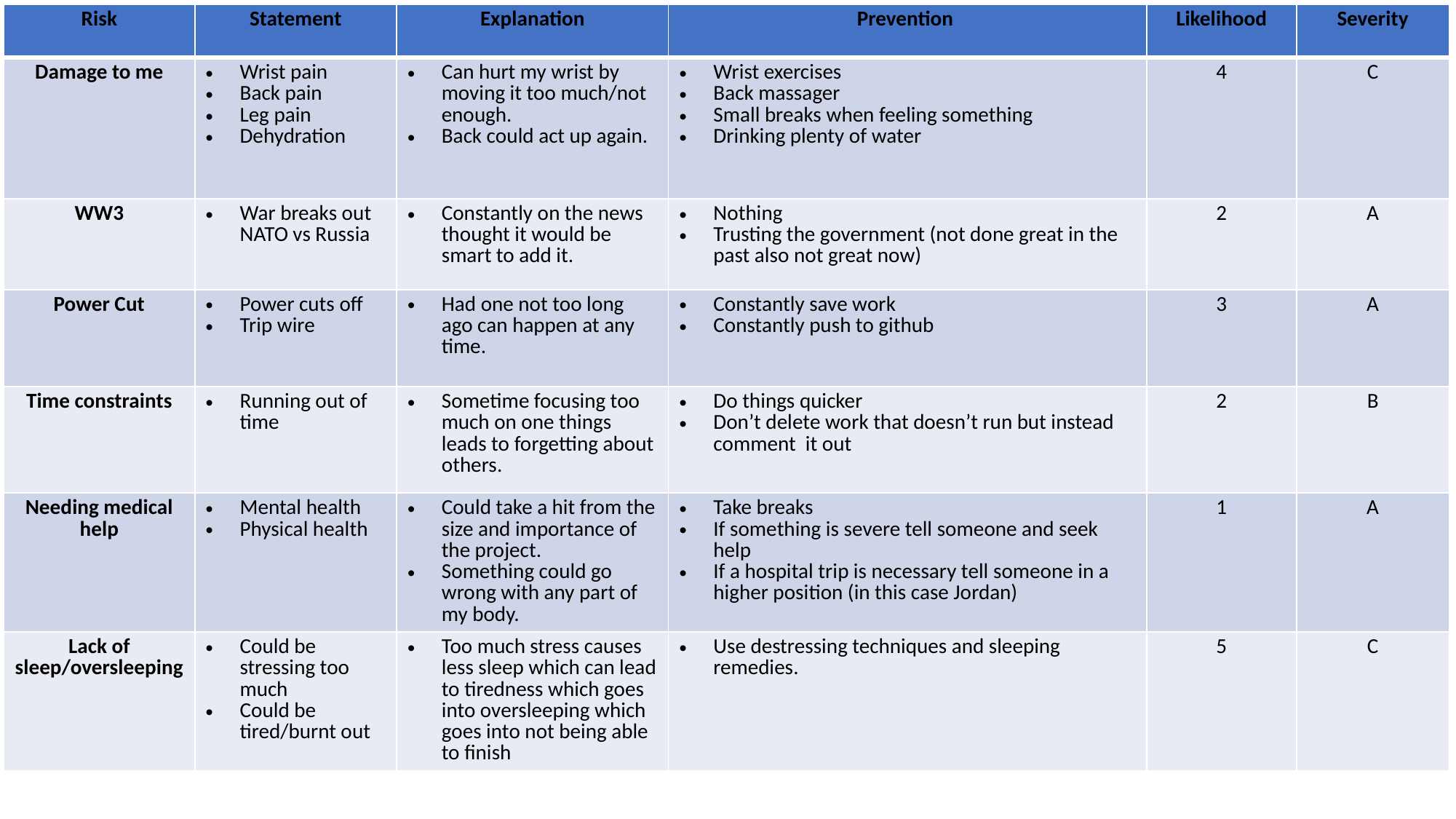

| Risk | Statement | Explanation | Prevention | Likelihood | Severity |
| --- | --- | --- | --- | --- | --- |
| Damage to me | Wrist pain Back pain Leg pain Dehydration | Can hurt my wrist by moving it too much/not enough.  Back could act up again. | Wrist exercises Back massager Small breaks when feeling something Drinking plenty of water | 4 | C |
| WW3 | War breaks out NATO vs Russia | Constantly on the news thought it would be smart to add it. | Nothing Trusting the government (not done great in the past also not great now) | 2 | A |
| Power Cut | Power cuts off  Trip wire | Had one not too long ago can happen at any time. | Constantly save work  Constantly push to github | 3 | A |
| Time constraints | Running out of time | Sometime focusing too much on one things leads to forgetting about others. | Do things quicker Don’t delete work that doesn’t run but instead comment  it out | 2 | B |
| Needing medical help | Mental health  Physical health | Could take a hit from the size and importance of the project.  Something could go wrong with any part of my body. | Take breaks  If something is severe tell someone and seek help If a hospital trip is necessary tell someone in a higher position (in this case Jordan) | 1 | A |
| Lack of sleep/oversleeping | Could be stressing too much Could be tired/burnt out | Too much stress causes less sleep which can lead to tiredness which goes into oversleeping which goes into not being able to finish | Use destressing techniques and sleeping remedies. | 5 | C |